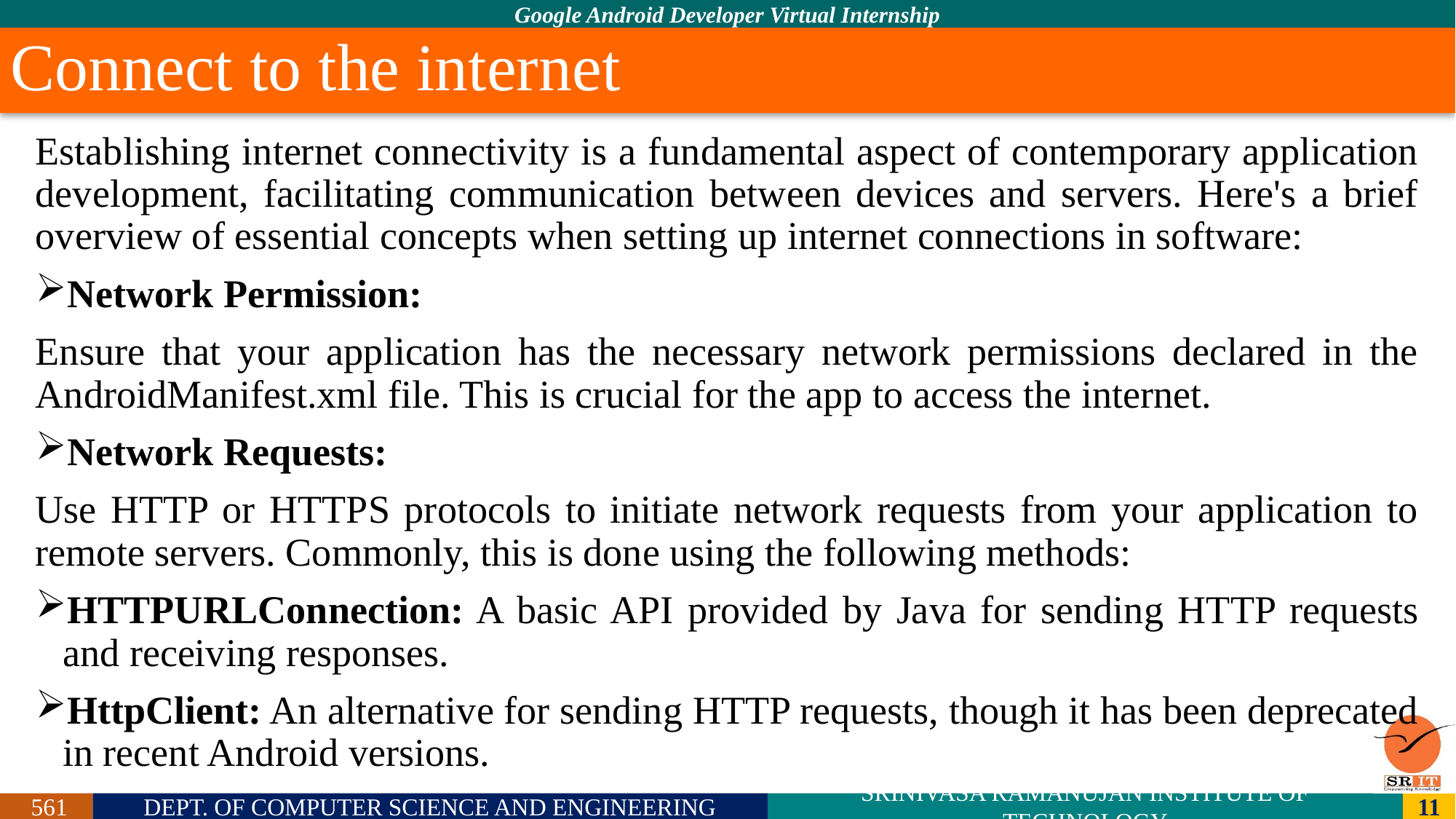

# Connect to the internet
Establishing internet connectivity is a fundamental aspect of contemporary application development, facilitating communication between devices and servers. Here's a brief overview of essential concepts when setting up internet connections in software:
Network Permission:
Ensure that your application has the necessary network permissions declared in the AndroidManifest.xml file. This is crucial for the app to access the internet.
Network Requests:
Use HTTP or HTTPS protocols to initiate network requests from your application to remote servers. Commonly, this is done using the following methods:
HTTPURLConnection: A basic API provided by Java for sending HTTP requests and receiving responses.
HttpClient: An alternative for sending HTTP requests, though it has been deprecated in recent Android versions.